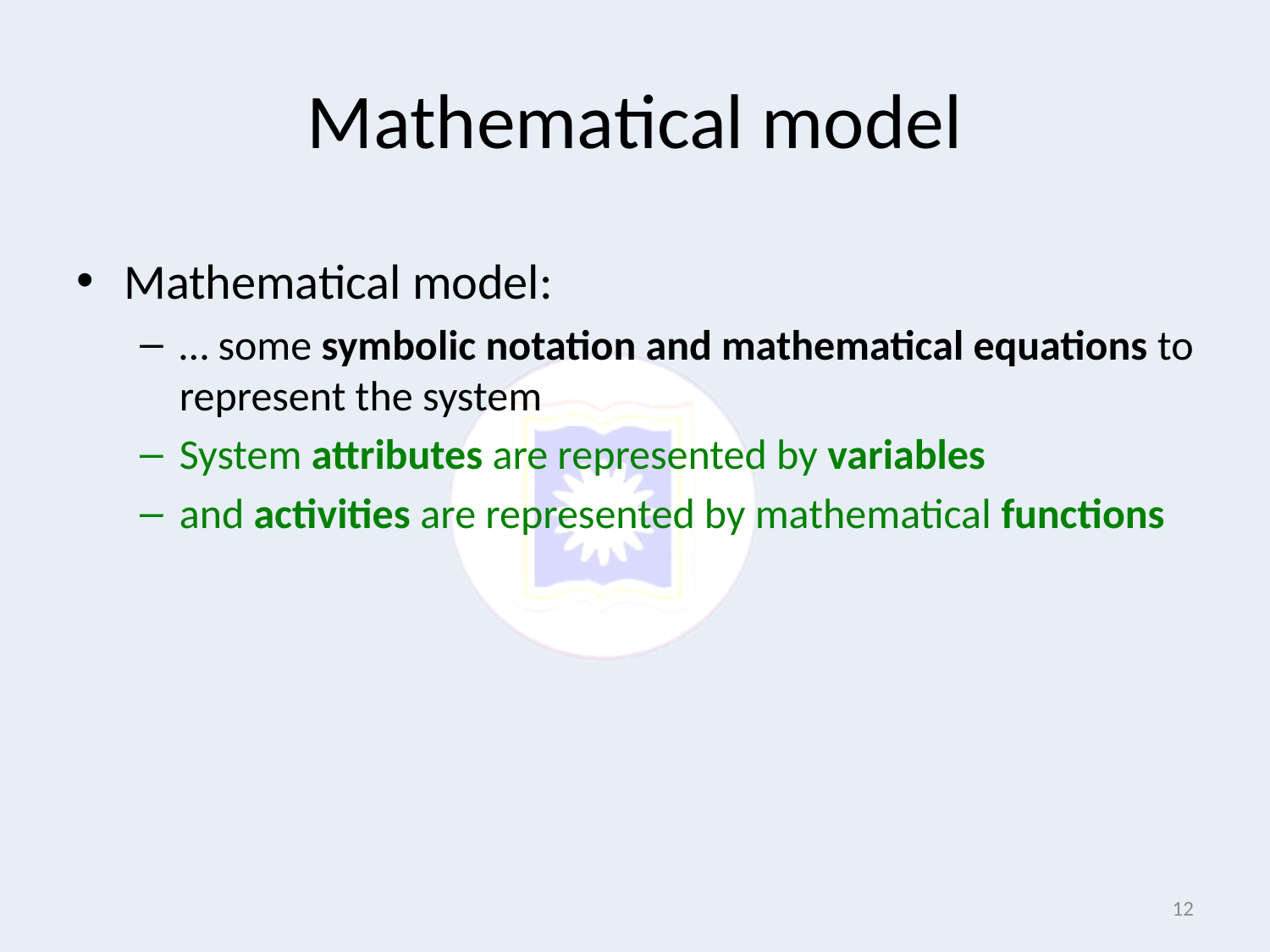

# Mathematical model
Mathematical model:
… some symbolic notation and mathematical equations to represent the system
System attributes are represented by variables
and activities are represented by mathematical functions

12